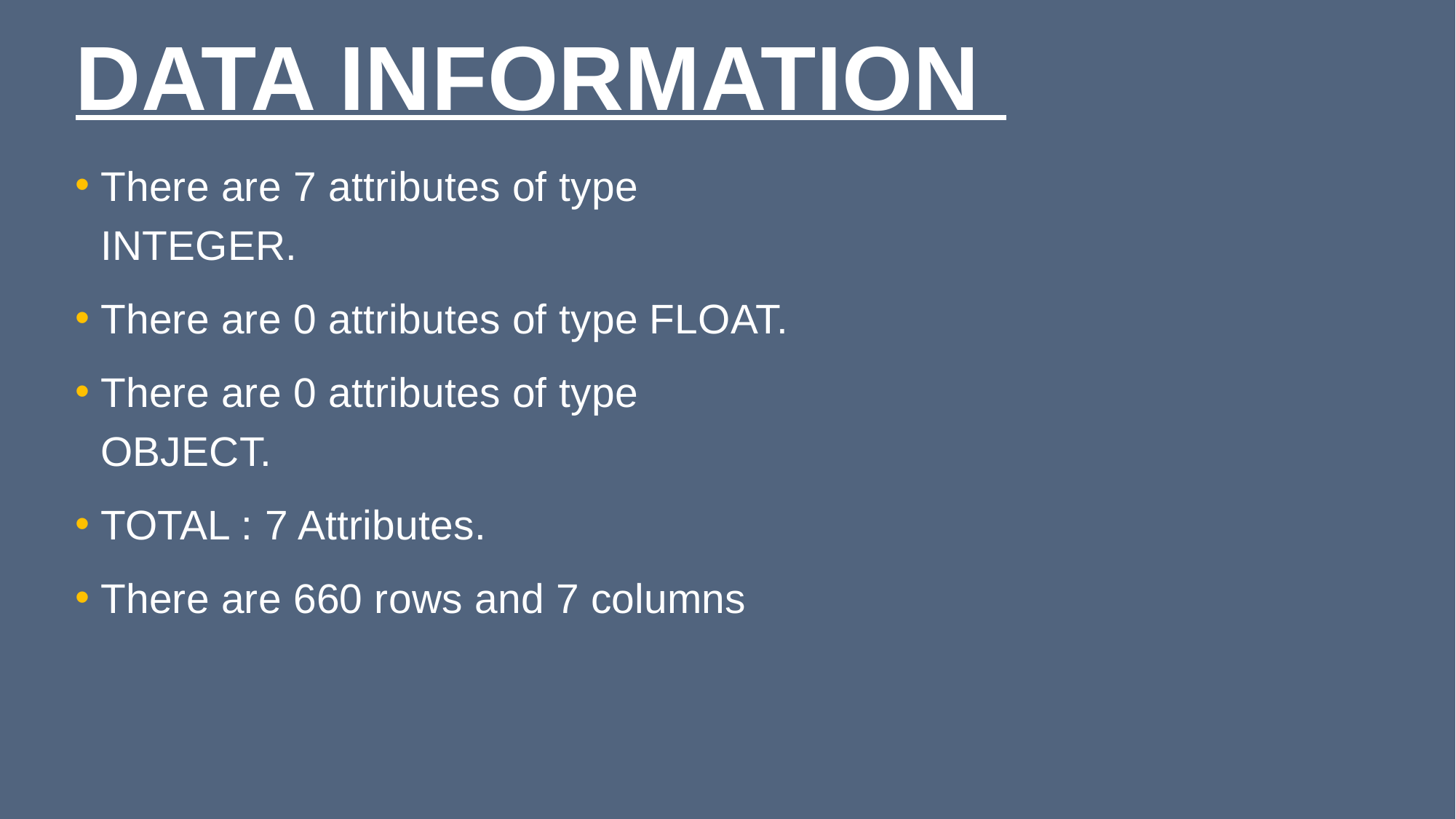

# DATA INFORMATION
There are 7 attributes of type INTEGER.
There are 0 attributes of type FLOAT.
There are 0 attributes of type OBJECT.
TOTAL : 7 Attributes.
There are 660 rows and 7 columns